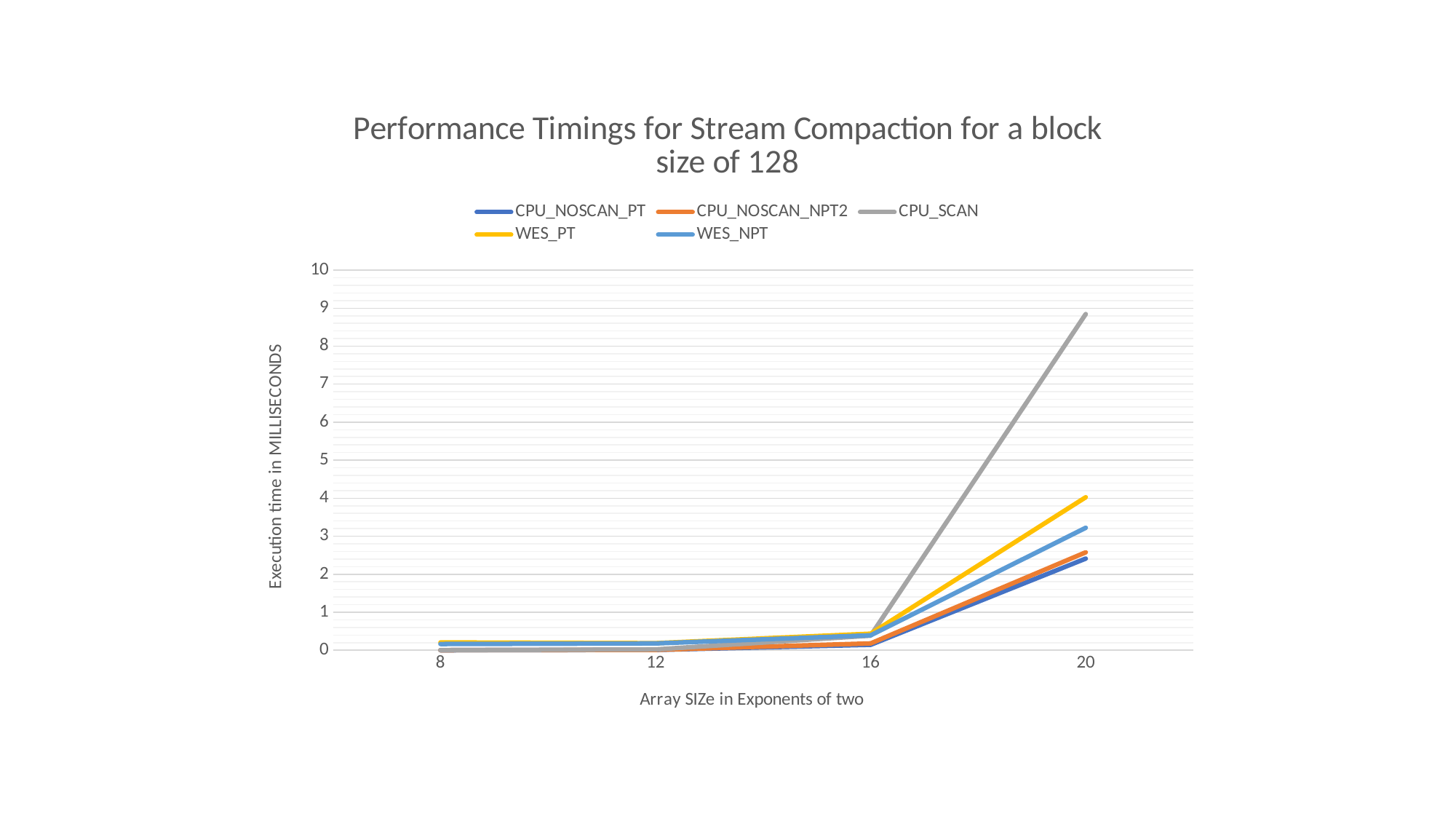

### Chart: Performance Timings for Stream Compaction for a block size of 128

| Category | CPU_NOSCAN_PT | CPU_NOSCAN_NPT2 | CPU_SCAN | WES_PT | WES_NPT |
|---|---|---|---|---|---|
| 8 | 0.000641 | 0.000962 | 0.001283 | 0.205824 | 0.16384 |
| 12 | 0.008662 | 0.009624 | 0.020532 | 0.186368 | 0.1792 |
| 16 | 0.143078 | 0.179649 | 0.38432 | 0.4352 | 0.393216 |
| 20 | 2.41114 | 2.57571 | 8.84481 | 4.02432 | 3.2215 |